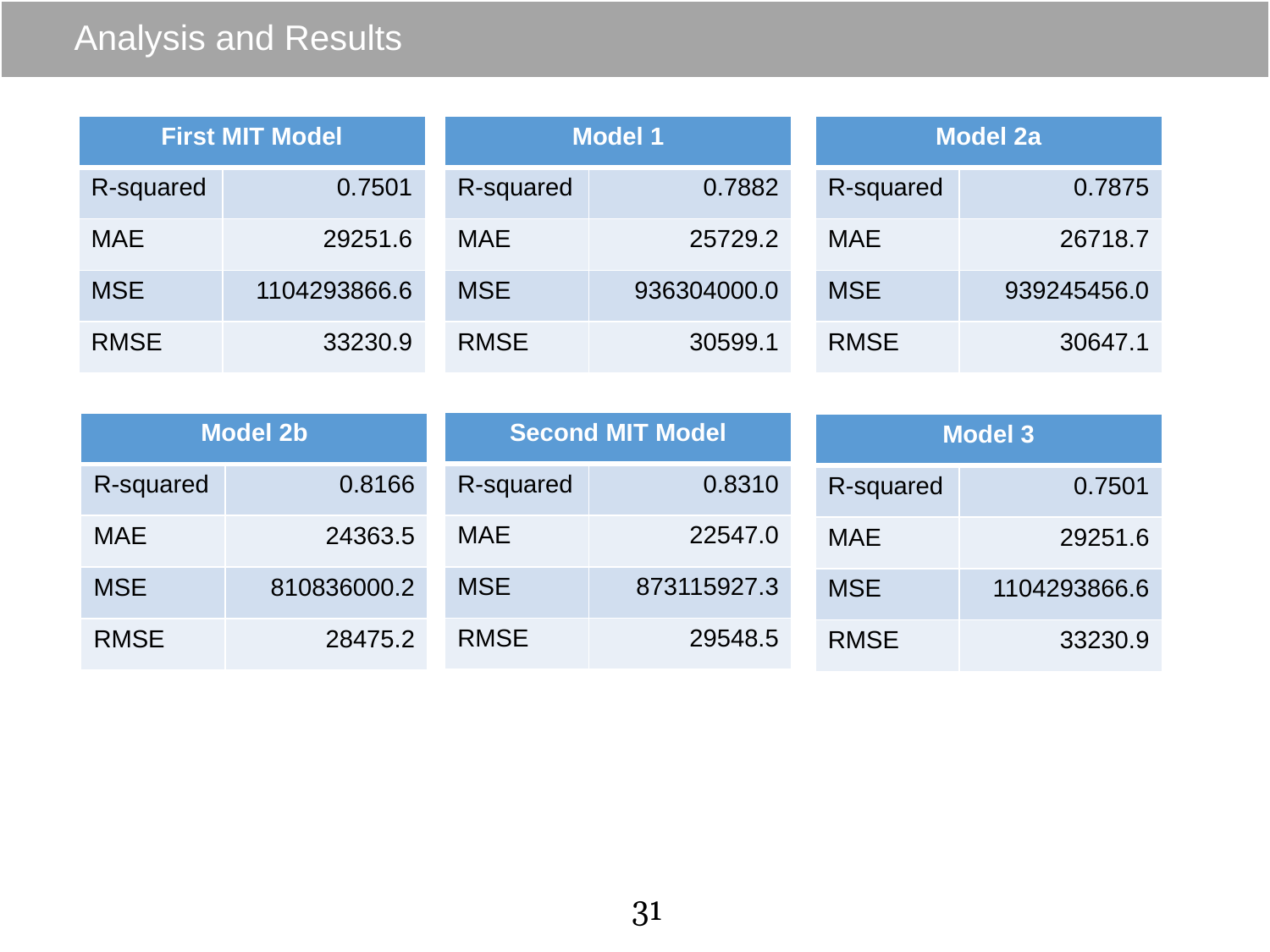

# Analysis and Results
| First MIT Model | Value |
| --- | --- |
| R-squared | 0.7501 |
| MAE | 29251.6 |
| MSE | 1104293866.6 |
| RMSE | 33230.9 |
| Model 1 | Value |
| --- | --- |
| R-squared | 0.7882 |
| MAE | 25729.2 |
| MSE | 936304000.0 |
| RMSE | 30599.1 |
| Model 2a | Value |
| --- | --- |
| R-squared | 0.7875 |
| MAE | 26718.7 |
| MSE | 939245456.0 |
| RMSE | 30647.1 |

| Second MIT Model | Value |
| --- | --- |
| R-squared | 0.8310 |
| MAE | 22547.0 |
| MSE | 873115927.3 |
| RMSE | 29548.5 |
| Model 2b | Value |
| --- | --- |
| R-squared | 0.8166 |
| MAE | 24363.5 |
| MSE | 810836000.2 |
| RMSE | 28475.2 |
| Model 3 | Value |
| --- | --- |
| R-squared | 0.7501 |
| MAE | 29251.6 |
| MSE | 1104293866.6 |
| RMSE | 33230.9 |
31